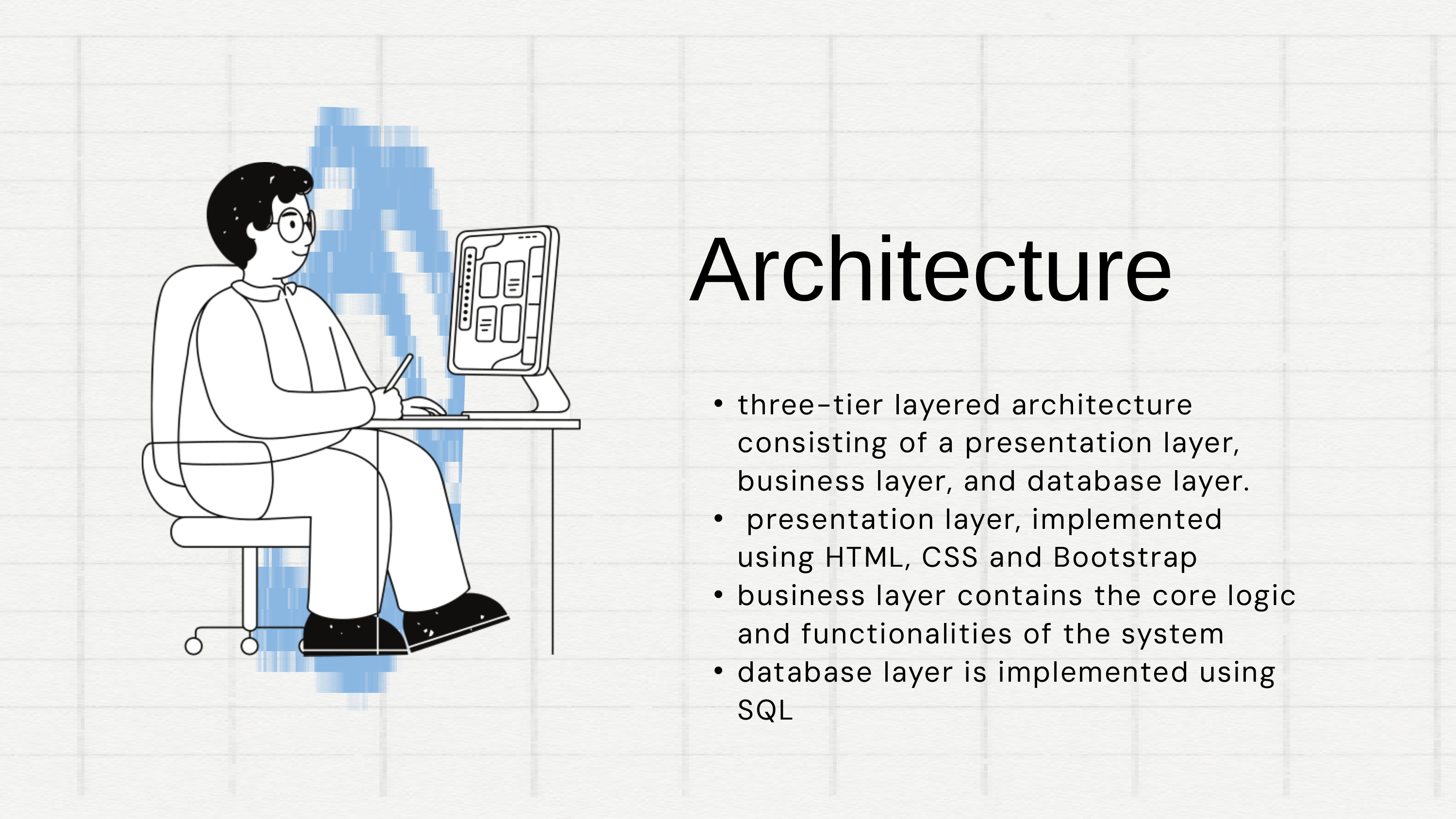

Architecture

three-tier layered architecture consisting of a presentation layer, business layer, and database layer.
 presentation layer, implemented using HTML, CSS and Bootstrap
business layer contains the core logic and functionalities of the system
database layer is implemented using SQL